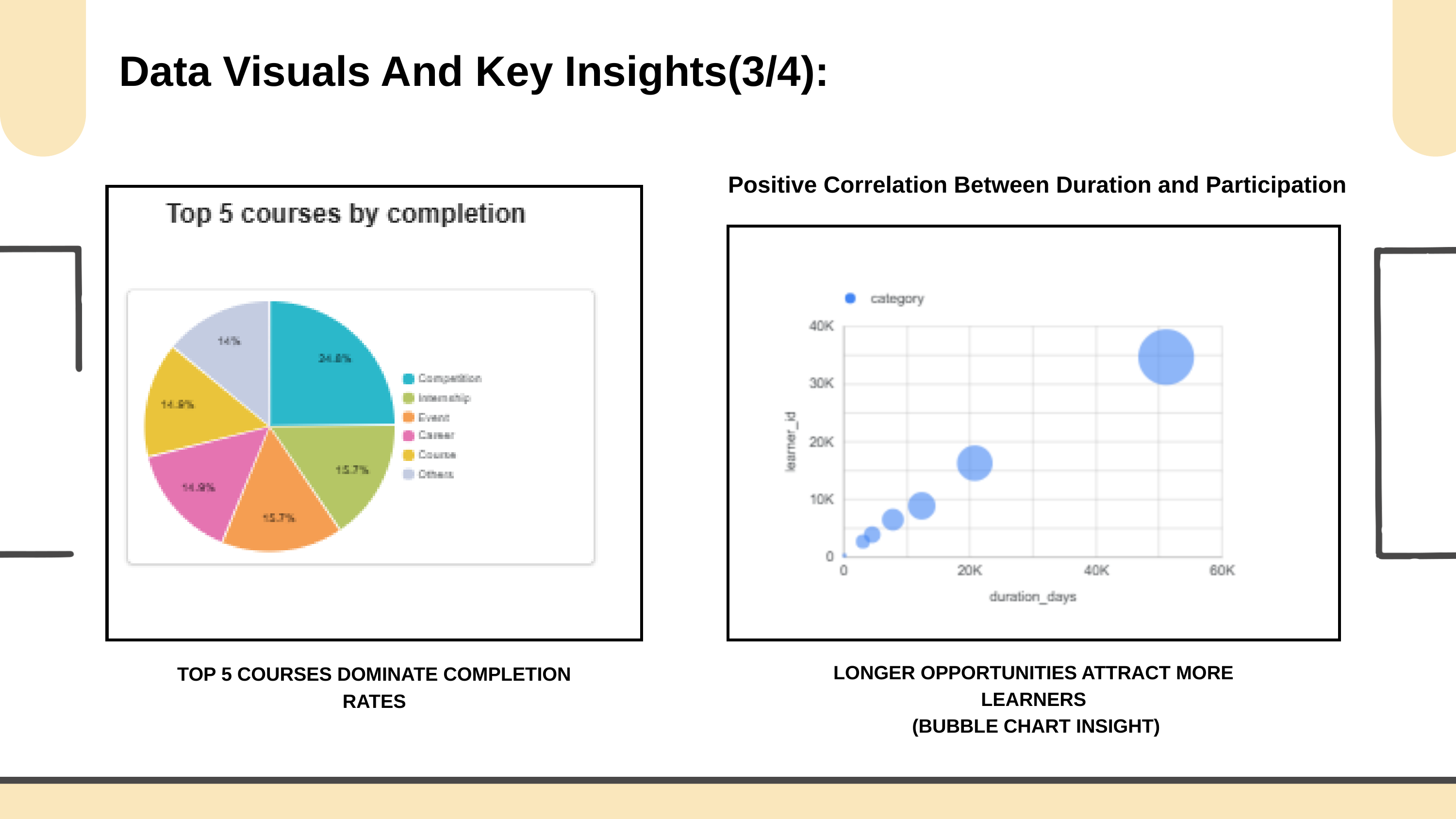

Data Visuals And Key Insights(3/4):
Positive Correlation Between Duration and Participation

LONGER OPPORTUNITIES ATTRACT MORE LEARNERS
 (BUBBLE CHART INSIGHT)
TOP 5 COURSES DOMINATE COMPLETION RATES